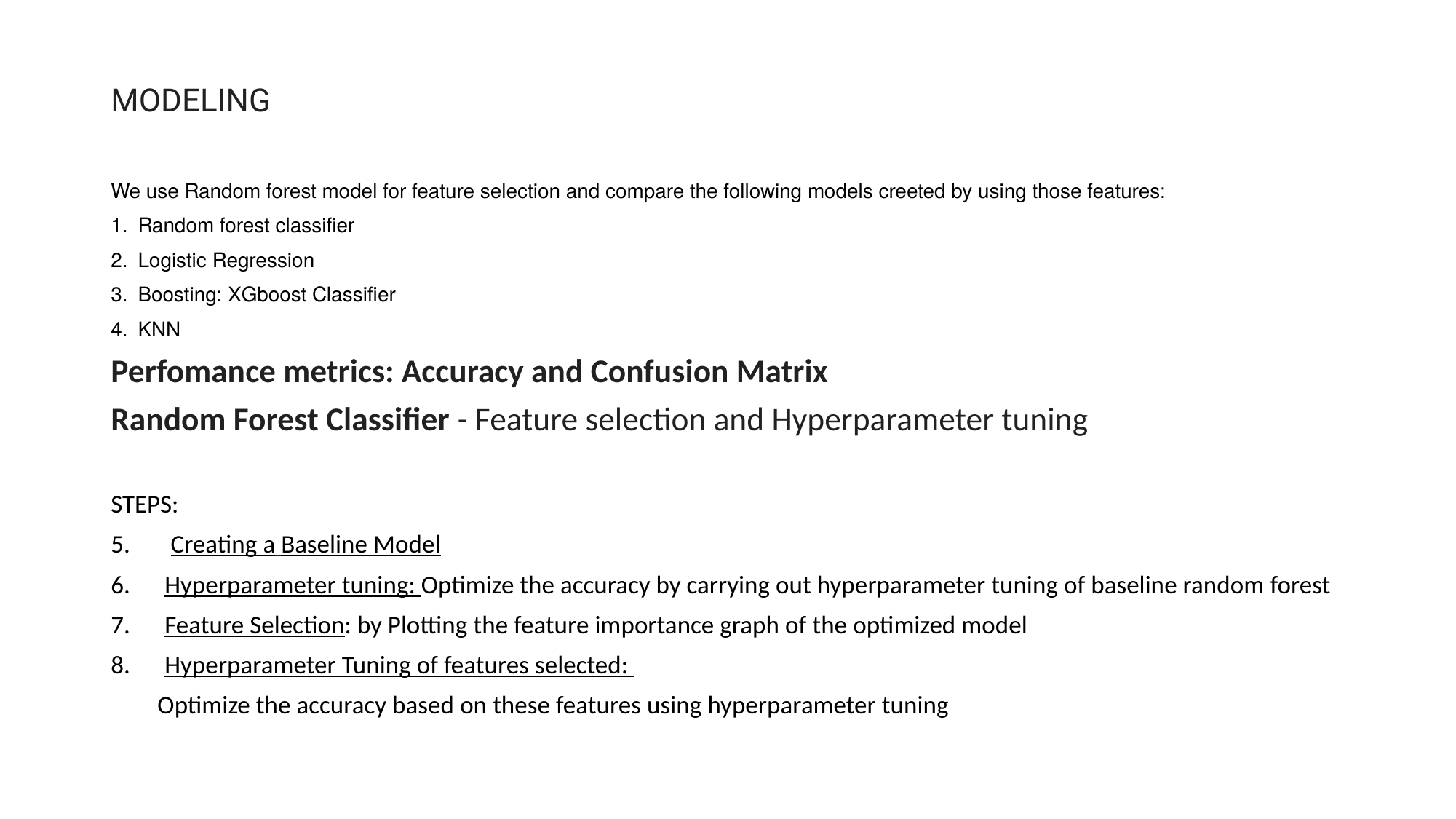

# MODELING
We use Random forest model for feature selection and compare the following models creeted by using those features:
Random forest classifier
Logistic Regression
Boosting: XGboost Classifier
KNN
Perfomance metrics: Accuracy and Confusion Matrix
Random Forest Classifier - Feature selection and Hyperparameter tuning

STEPS:
 Creating a Baseline Model
Hyperparameter tuning: Optimize the accuracy by carrying out hyperparameter tuning of baseline random forest
Feature Selection: by Plotting the feature importance graph of the optimized model
Hyperparameter Tuning of features selected:
        Optimize the accuracy based on these features using hyperparameter tuning